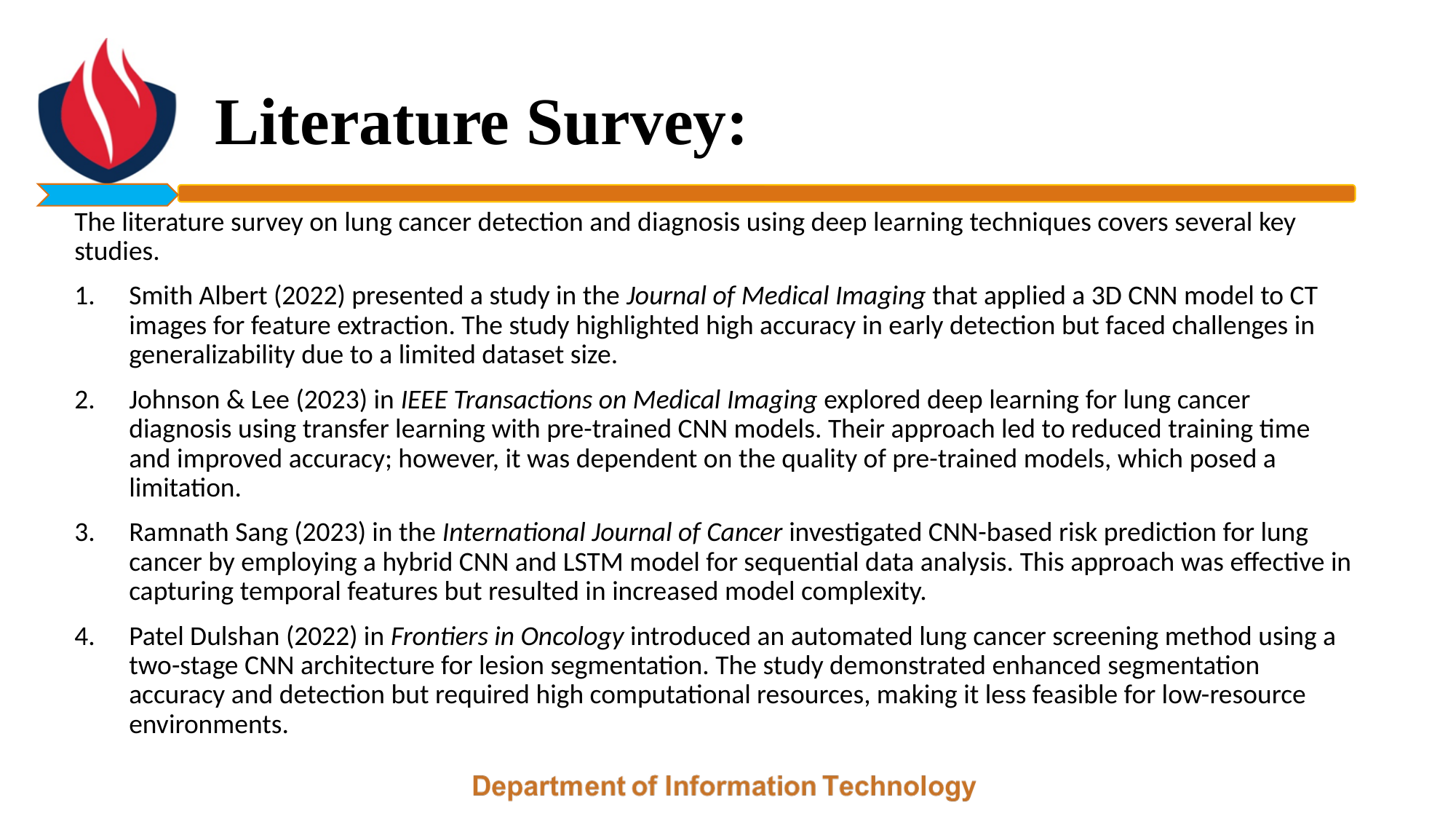

# Literature Survey:
The literature survey on lung cancer detection and diagnosis using deep learning techniques covers several key studies.
Smith Albert (2022) presented a study in the Journal of Medical Imaging that applied a 3D CNN model to CT images for feature extraction. The study highlighted high accuracy in early detection but faced challenges in generalizability due to a limited dataset size.
Johnson & Lee (2023) in IEEE Transactions on Medical Imaging explored deep learning for lung cancer diagnosis using transfer learning with pre-trained CNN models. Their approach led to reduced training time and improved accuracy; however, it was dependent on the quality of pre-trained models, which posed a limitation.
Ramnath Sang (2023) in the International Journal of Cancer investigated CNN-based risk prediction for lung cancer by employing a hybrid CNN and LSTM model for sequential data analysis. This approach was effective in capturing temporal features but resulted in increased model complexity.
Patel Dulshan (2022) in Frontiers in Oncology introduced an automated lung cancer screening method using a two-stage CNN architecture for lesion segmentation. The study demonstrated enhanced segmentation accuracy and detection but required high computational resources, making it less feasible for low-resource environments.